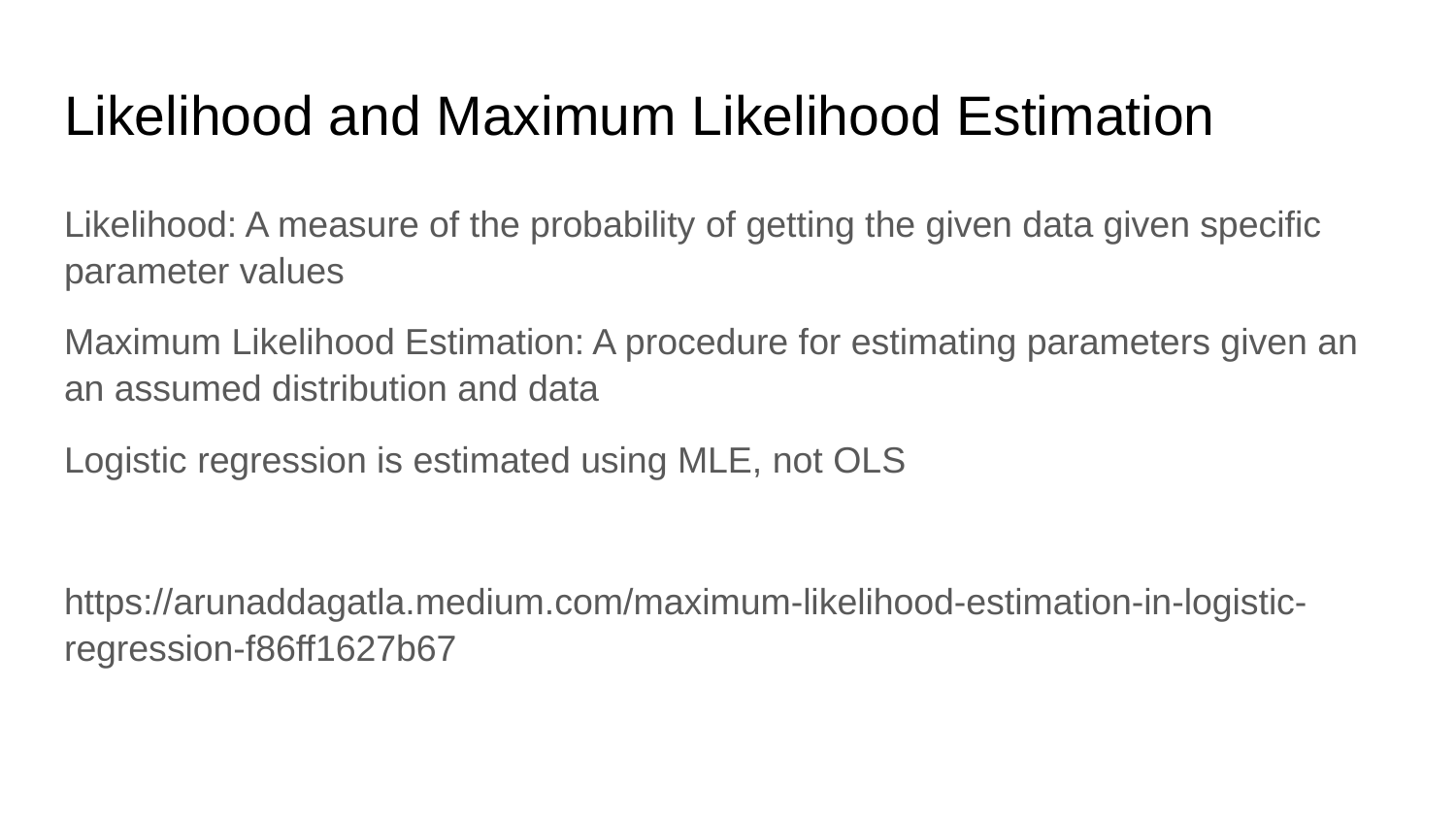

# Likelihood and Maximum Likelihood Estimation
Likelihood: A measure of the probability of getting the given data given specific parameter values
Maximum Likelihood Estimation: A procedure for estimating parameters given an an assumed distribution and data
Logistic regression is estimated using MLE, not OLS

https://arunaddagatla.medium.com/maximum-likelihood-estimation-in-logistic-regression-f86ff1627b67